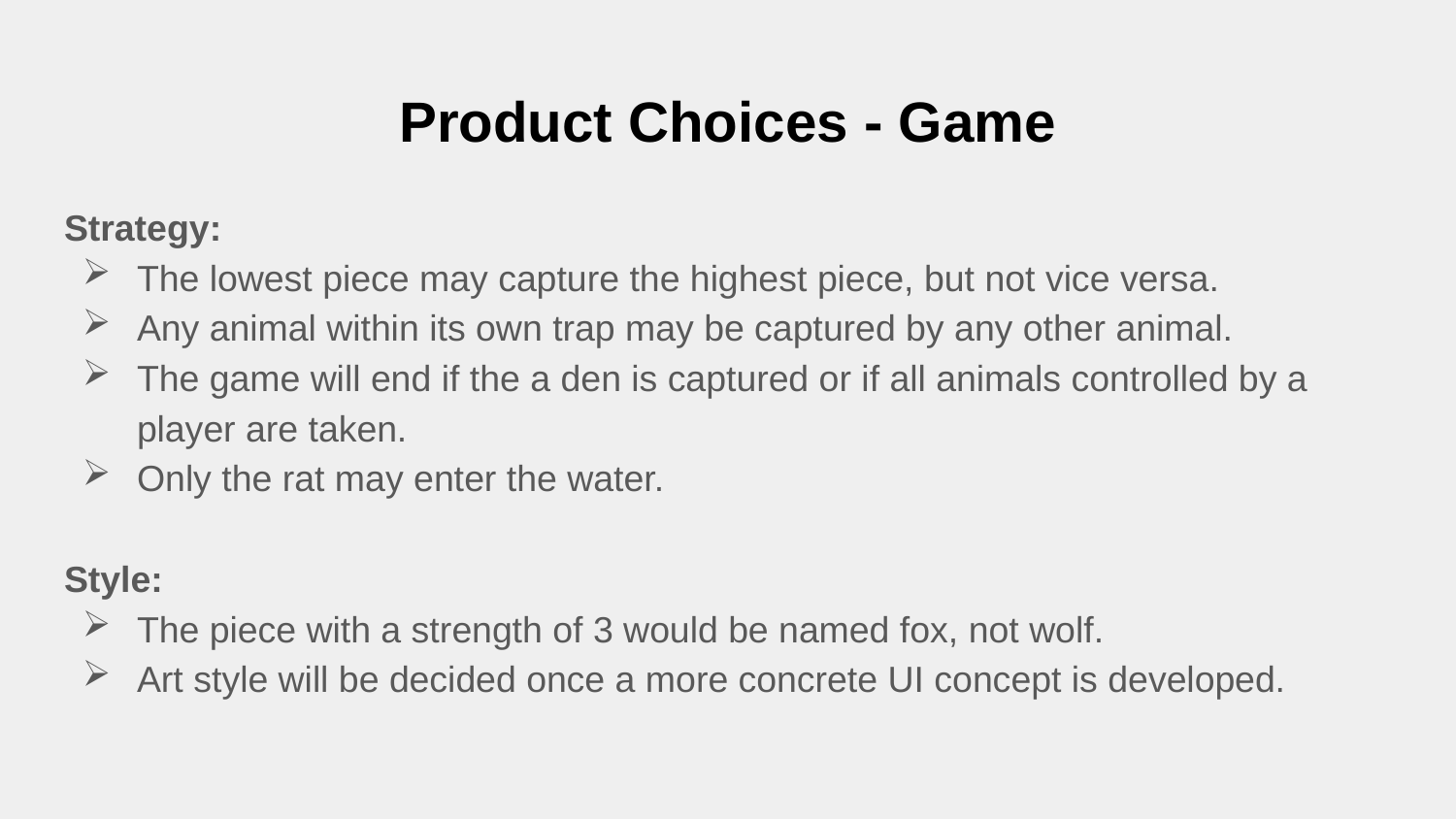

# Product Choices - Game
Strategy:
The lowest piece may capture the highest piece, but not vice versa.
Any animal within its own trap may be captured by any other animal.
The game will end if the a den is captured or if all animals controlled by a player are taken.
Only the rat may enter the water.

Style:
The piece with a strength of 3 would be named fox, not wolf.
Art style will be decided once a more concrete UI concept is developed.